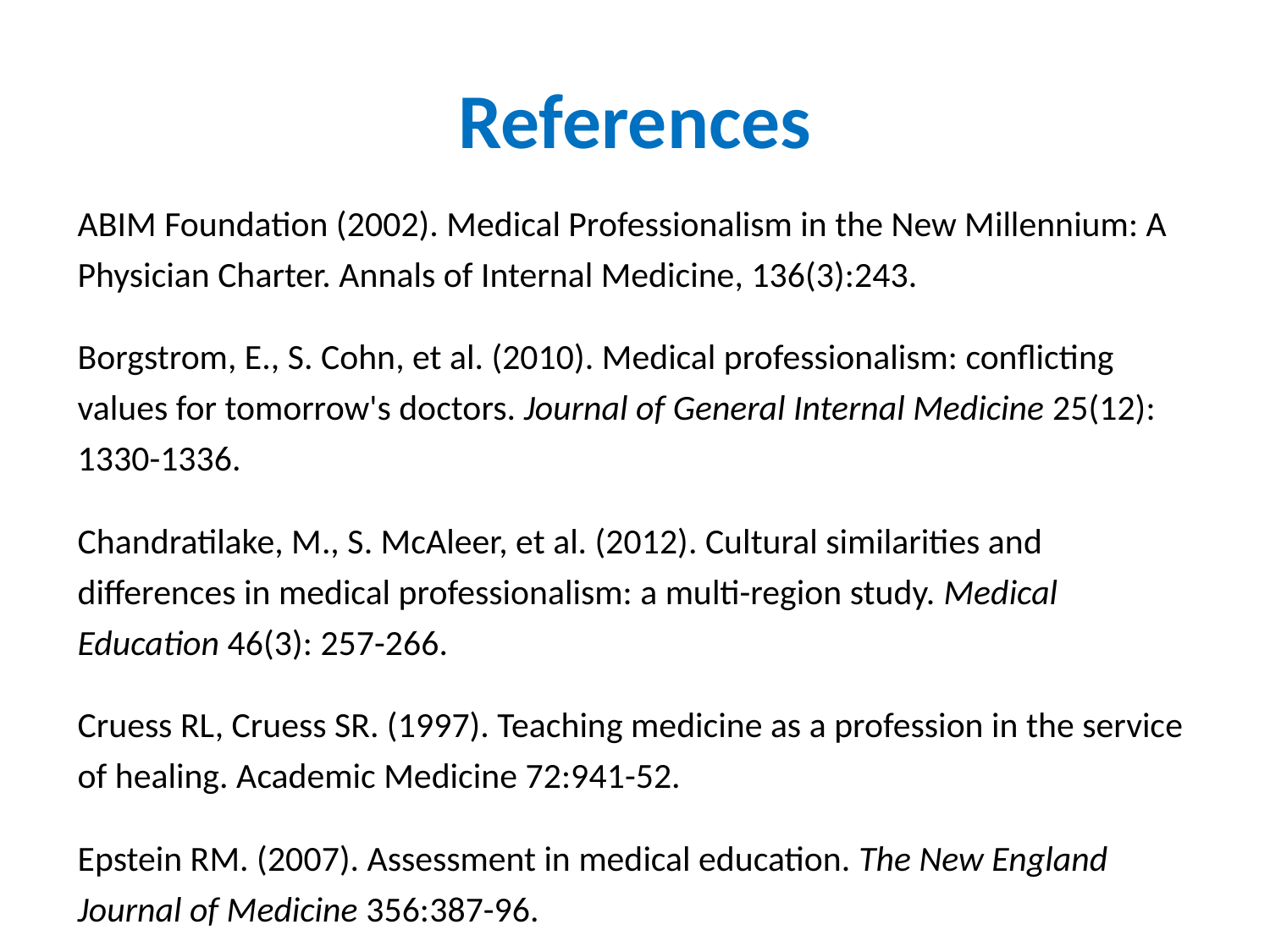

# References
ABIM Foundation (2002). Medical Professionalism in the New Millennium: A Physician Charter. Annals of Internal Medicine, 136(3):243.
Borgstrom, E., S. Cohn, et al. (2010). Medical professionalism: conflicting values for tomorrow's doctors. Journal of General Internal Medicine 25(12): 1330-1336.
Chandratilake, M., S. McAleer, et al. (2012). Cultural similarities and differences in medical professionalism: a multi-region study. Medical Education 46(3): 257-266.
Cruess RL, Cruess SR. (1997). Teaching medicine as a profession in the service of healing. Academic Medicine 72:941-52.
Epstein RM. (2007). Assessment in medical education. The New England Journal of Medicine 356:387-96.